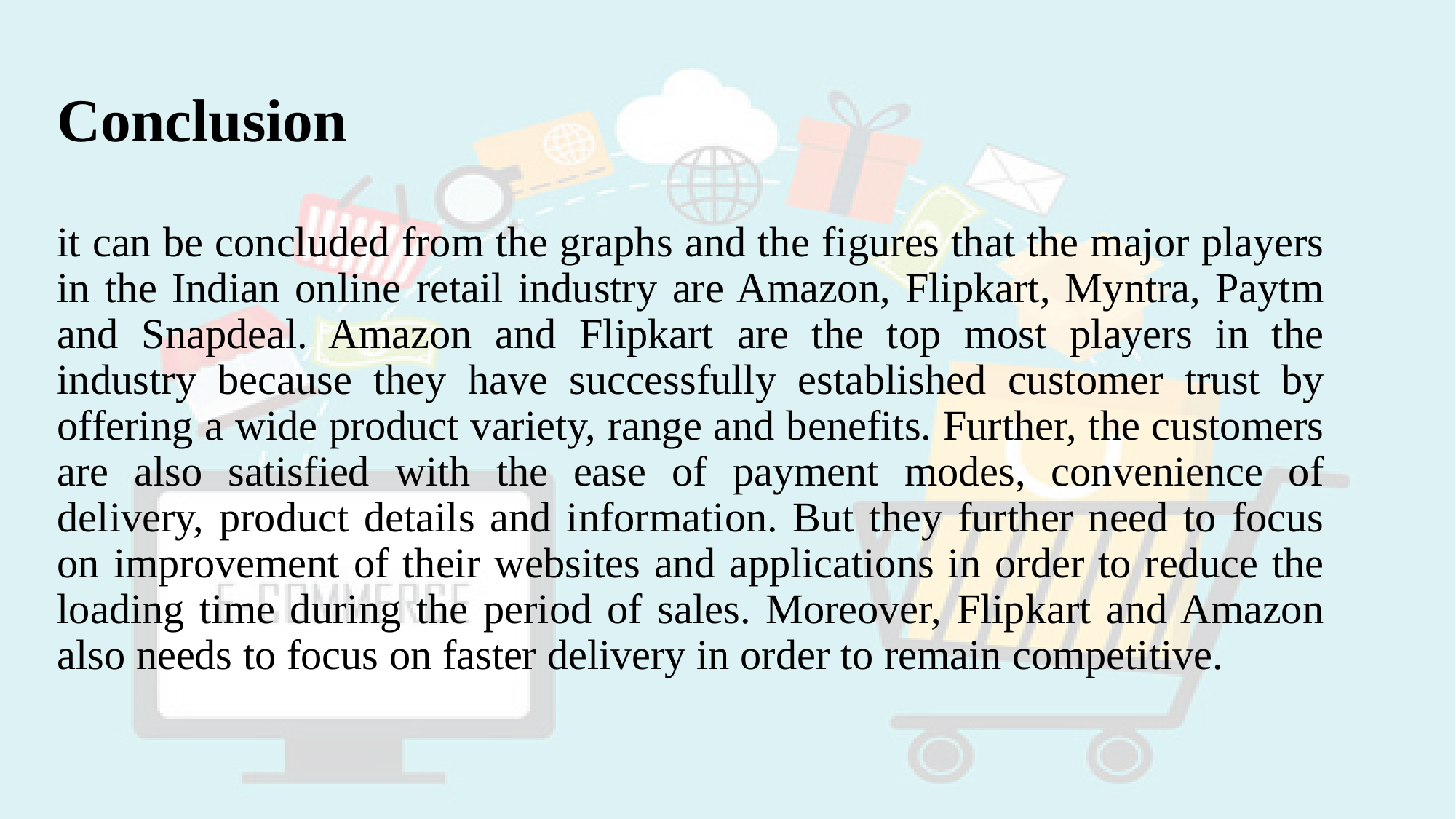

#

Conclusion

it can be concluded from the graphs and the figures that the major players in the Indian online retail industry are Amazon, Flipkart, Myntra, Paytm and Snapdeal. Amazon and Flipkart are the top most players in the industry because they have successfully established customer trust by offering a wide product variety, range and benefits. Further, the customers are also satisfied with the ease of payment modes, convenience of delivery, product details and information. But they further need to focus on improvement of their websites and applications in order to reduce the loading time during the period of sales. Moreover, Flipkart and Amazon also needs to focus on faster delivery in order to remain competitive.